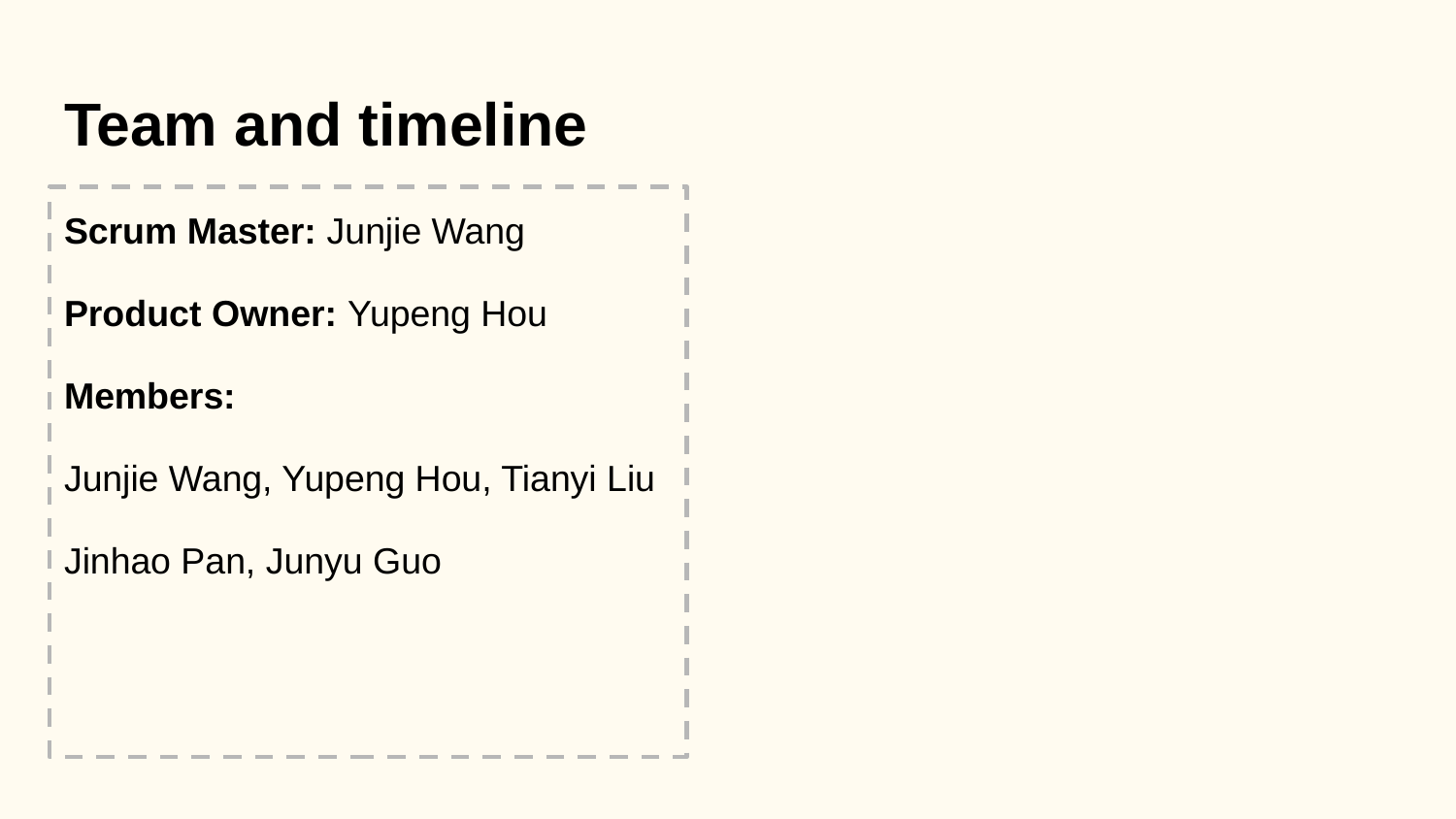

# Team and timeline
Scrum Master: Junjie Wang
Product Owner: Yupeng Hou
Members:
Junjie Wang, Yupeng Hou, Tianyi Liu
Jinhao Pan, Junyu Guo